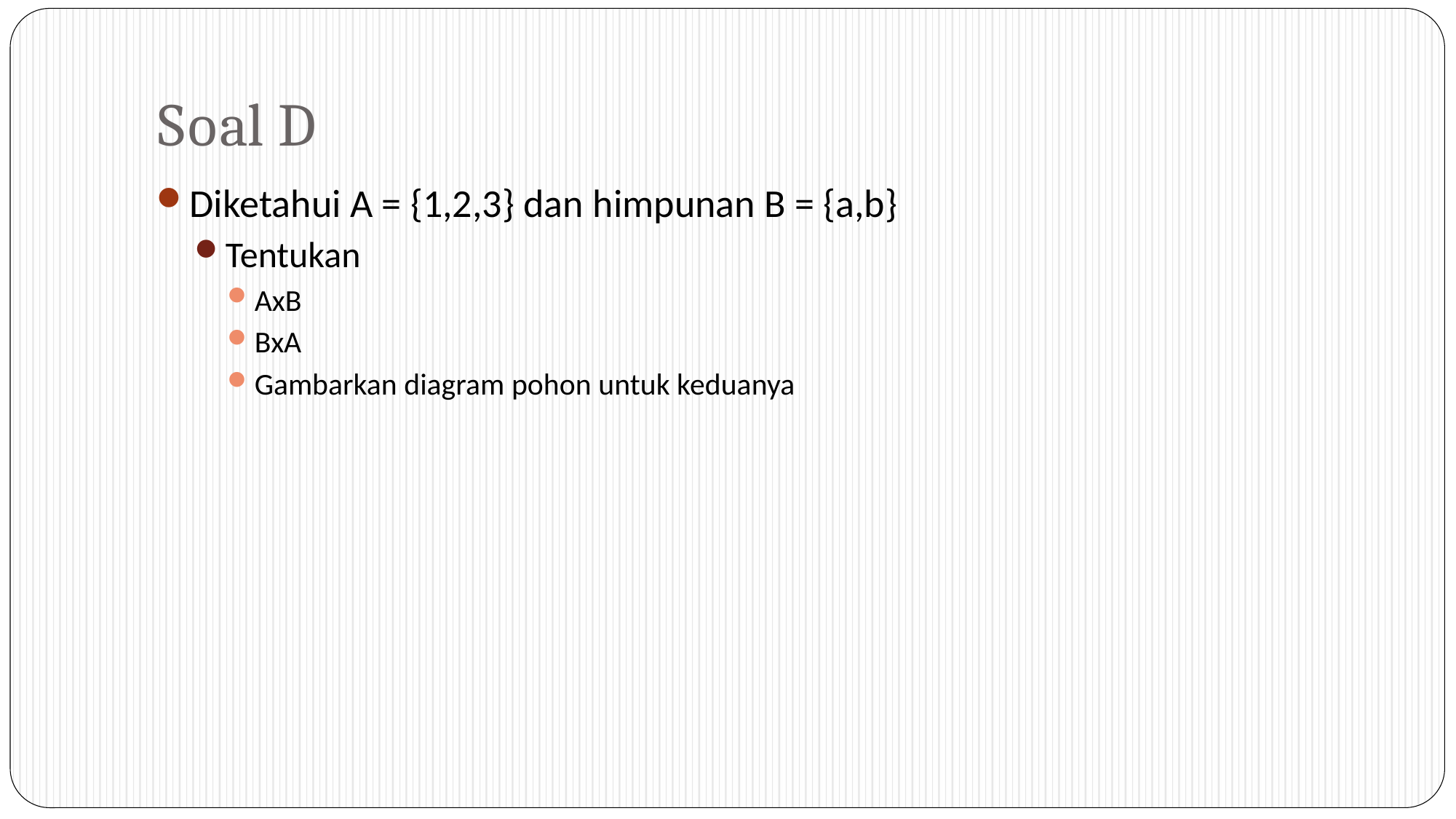

# Soal D
Diketahui A = {1,2,3} dan himpunan B = {a,b}
Tentukan
AxB
BxA
Gambarkan diagram pohon untuk keduanya